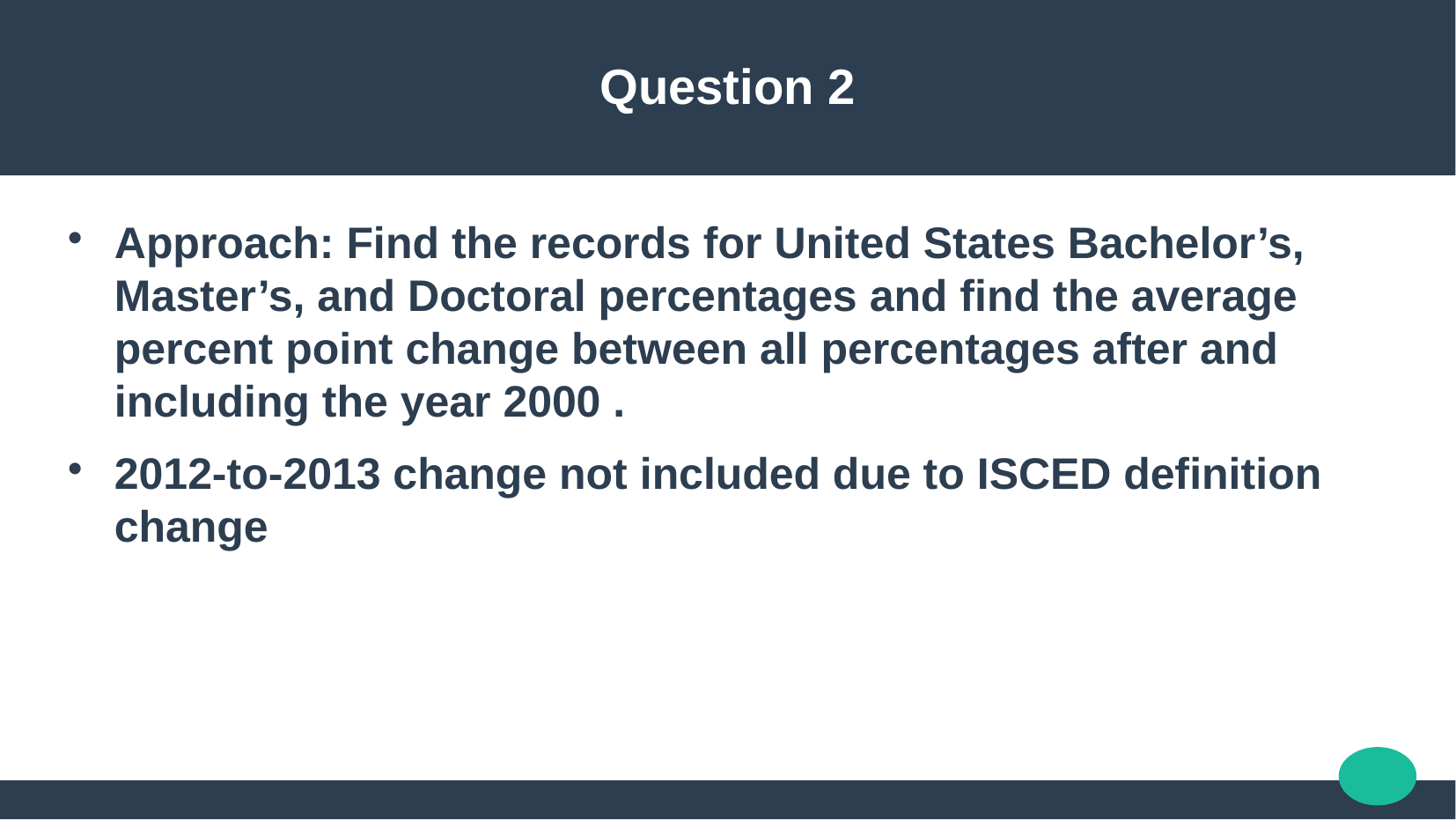

Question 2
Approach: Find the records for United States Bachelor’s, Master’s, and Doctoral percentages and find the average percent point change between all percentages after and including the year 2000 .
2012-to-2013 change not included due to ISCED definition change